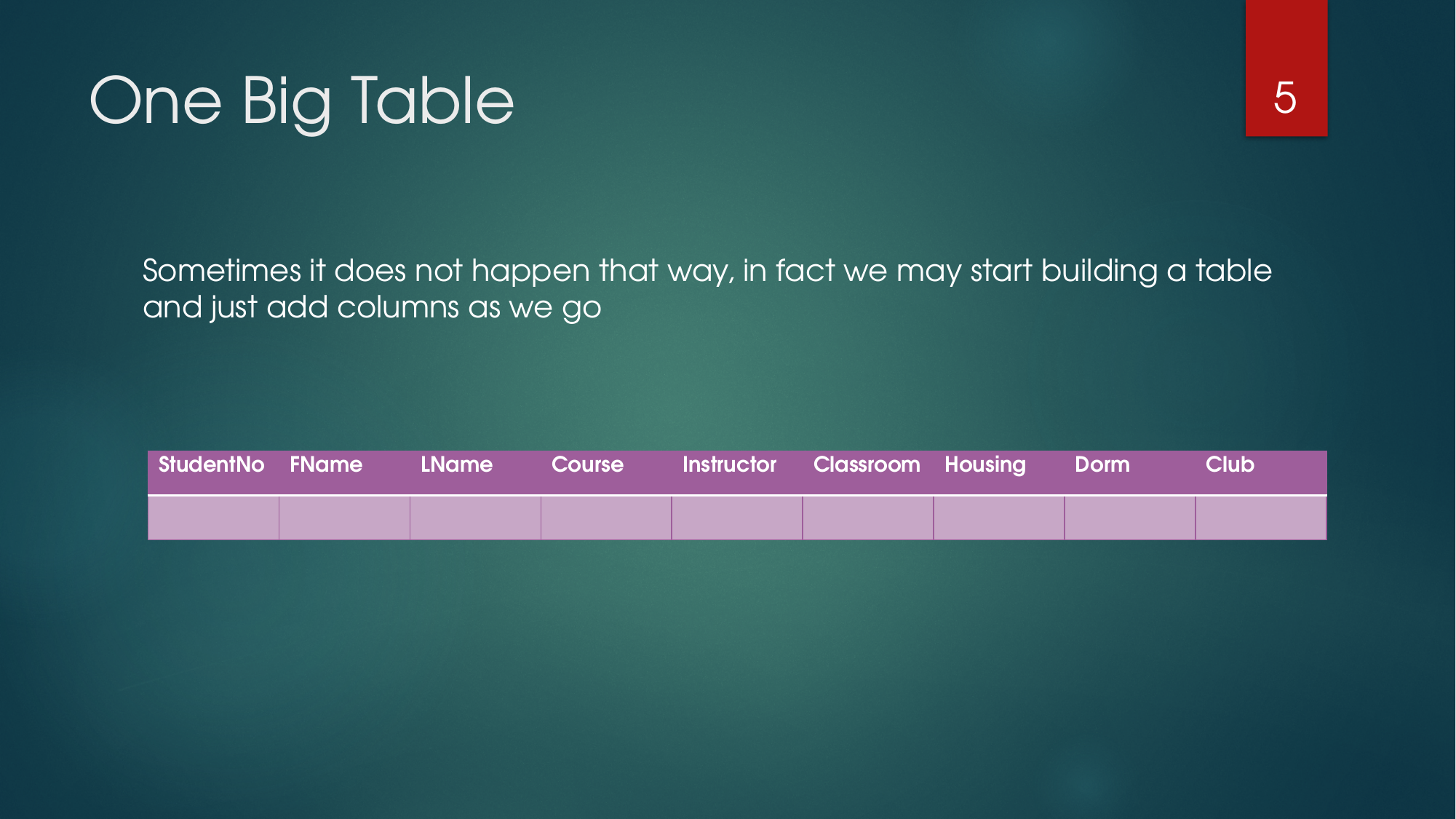

5
# One Big Table
Sometimes it does not happen that way, in fact we may start building a table and just add columns as we go

| StudentNo | FName | LName | Course | Instructor | Classroom | Housing | Dorm | Club |
| --- | --- | --- | --- | --- | --- | --- | --- | --- |
|  |  |  |  |  |  |  |  |  |